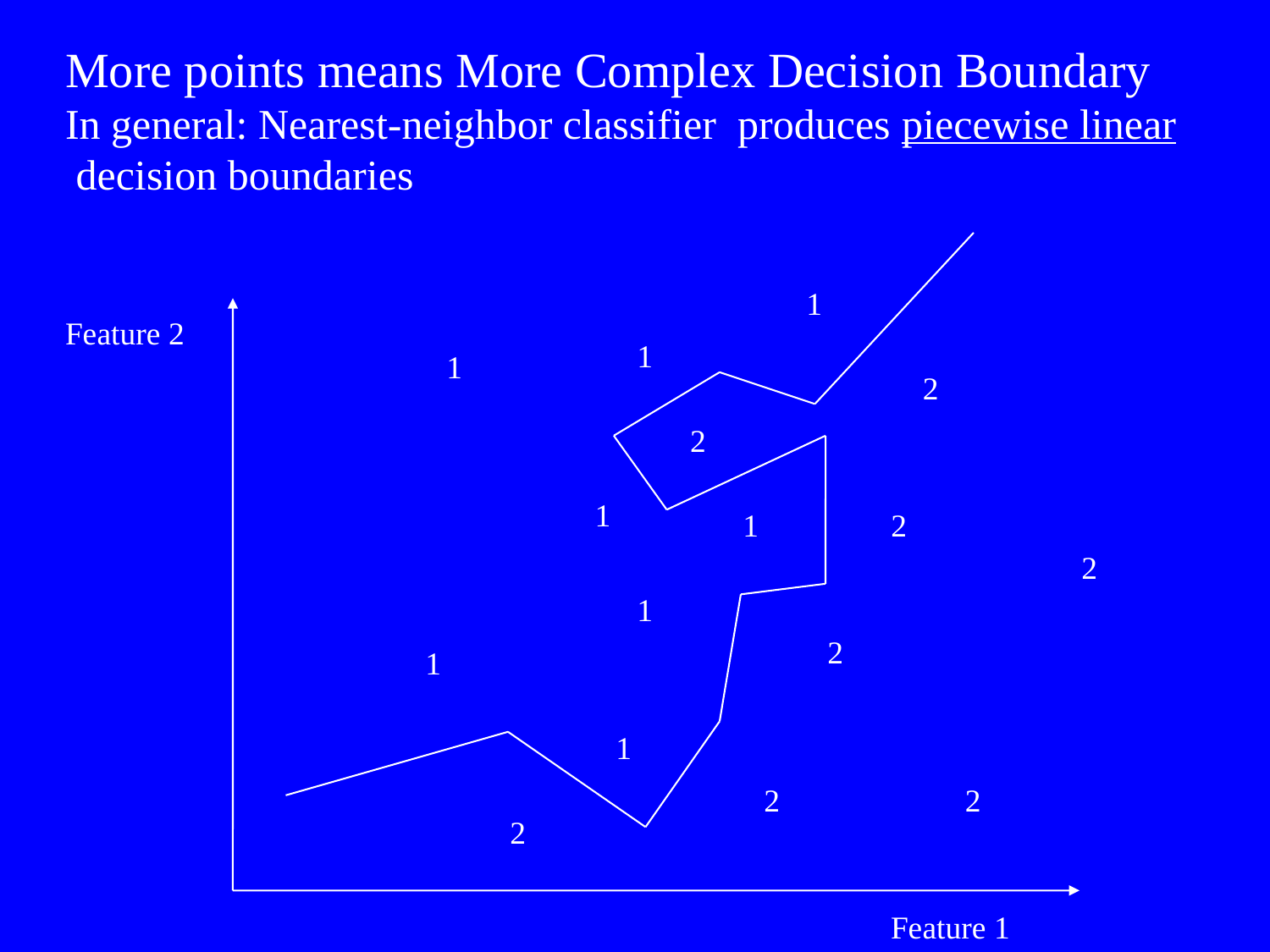

More points means More Complex Decision Boundary
In general: Nearest-neighbor classifier  produces piecewise linear  decision boundaries

1

Feature 2
1
1
2

2

1
1
2
2
1

2
1
1

2
2
2

Feature 1